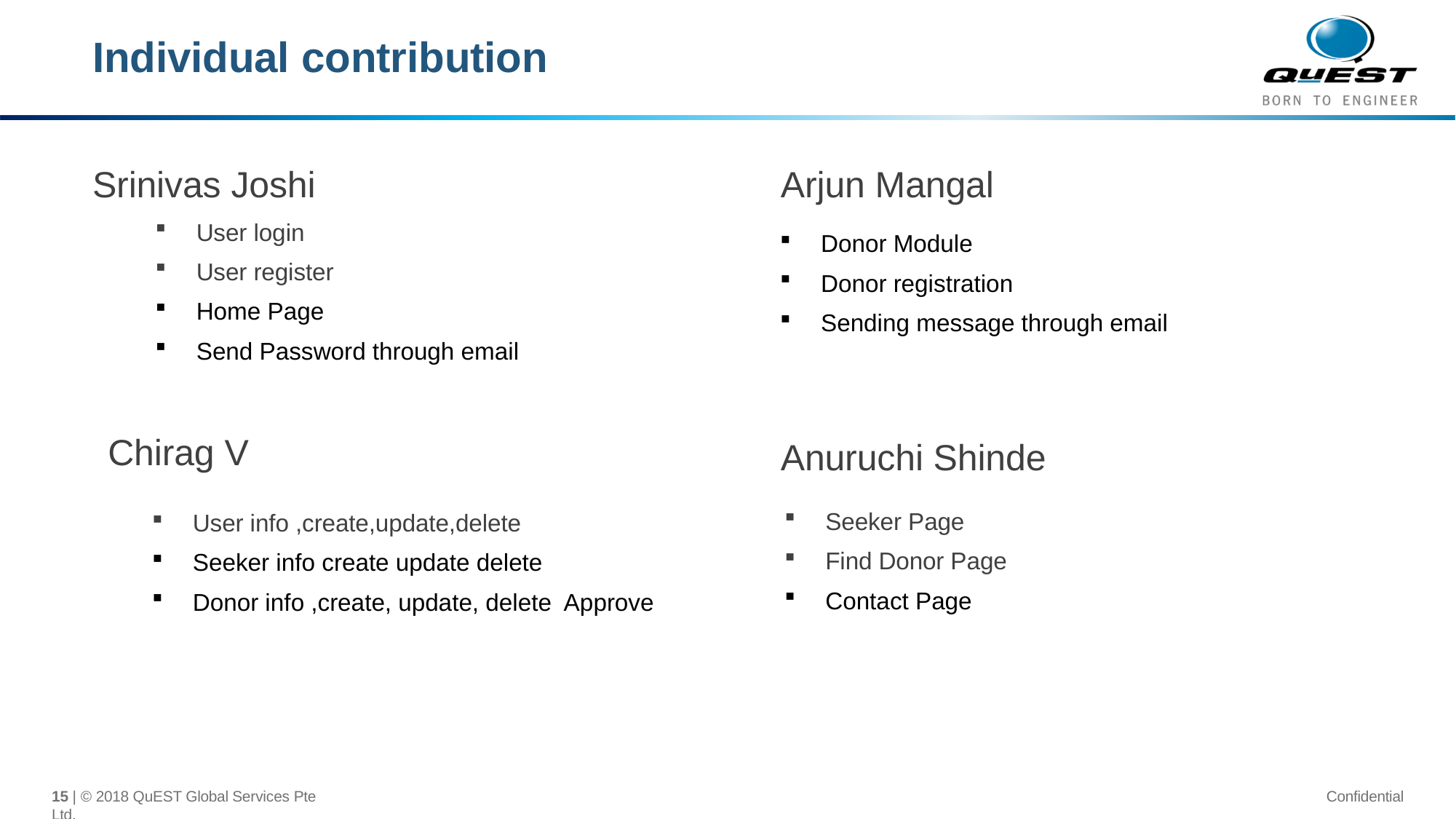

# Individual contribution

Arjun Mangal
Srinivas Joshi
User login
User register
Home Page
Send Password through email
Donor Module
Donor registration
Sending message through email
Chirag V
Anuruchi Shinde
Seeker Page
Find Donor Page
Contact Page
User info ,create,update,delete
Seeker info create update delete
Donor info ,create, update, delete  Approve
15 | © 2018 QuEST Global Services Pte Ltd.
Confidential